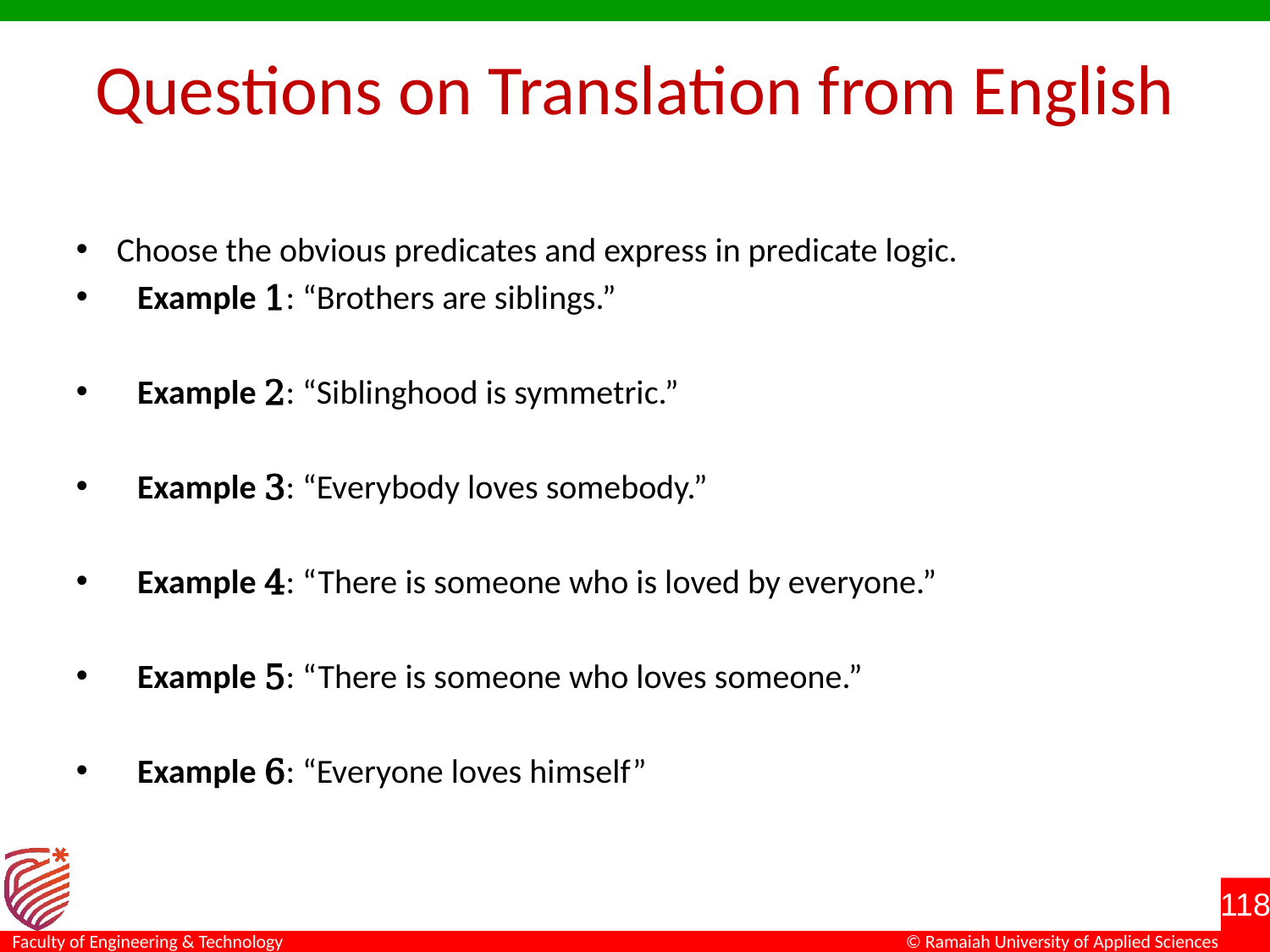

# Questions on Translation from English
Choose the obvious predicates and express in predicate logic.
Example 1: “Brothers are siblings.”

Example 2: “Siblinghood is symmetric.”

Example 3: “Everybody loves somebody.”

Example 4: “There is someone who is loved by everyone.”

Example 5: “There is someone who loves someone.”

Example 6: “Everyone loves himself”